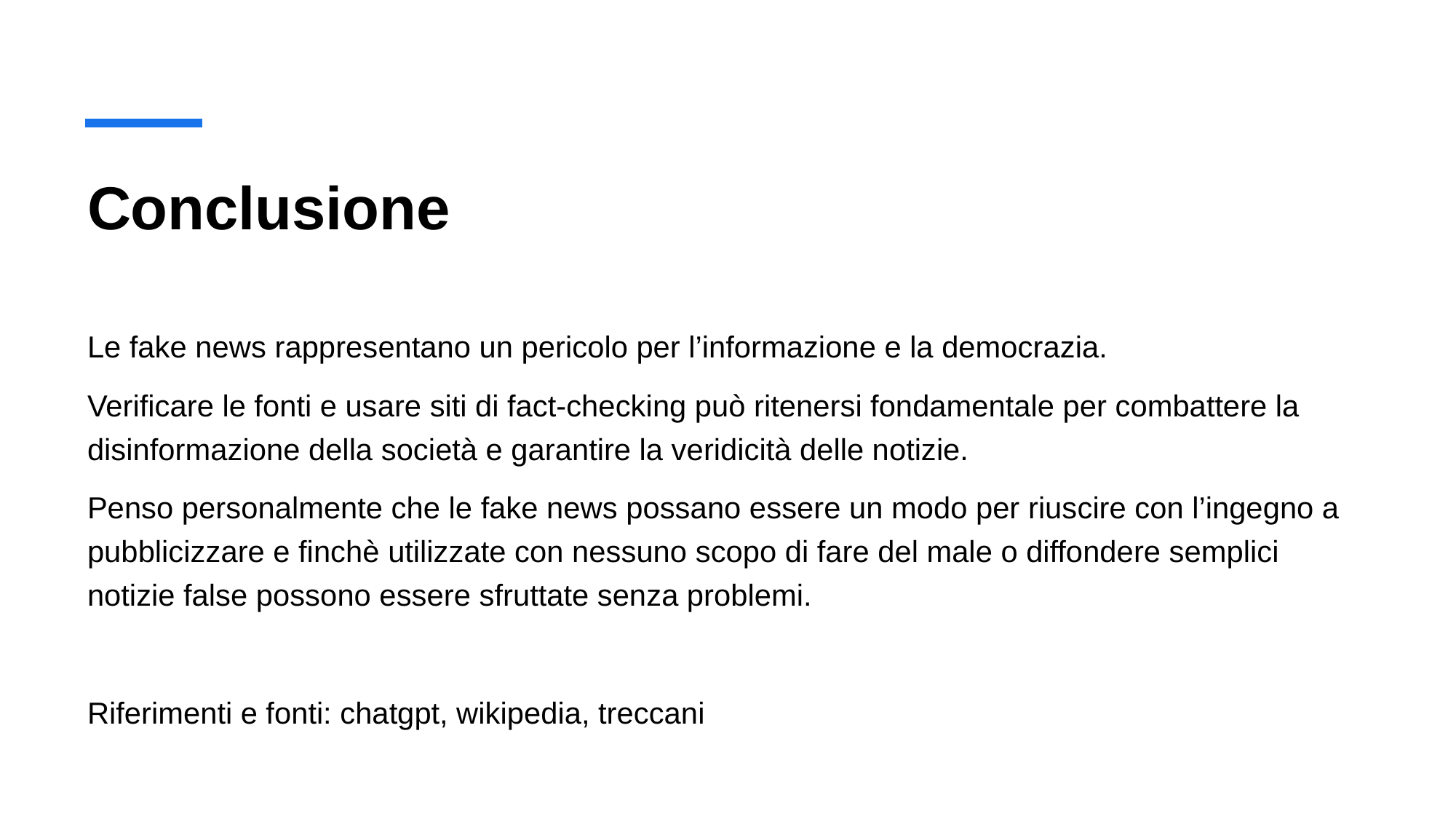

# Conclusione
Le fake news rappresentano un pericolo per l’informazione e la democrazia.
Verificare le fonti e usare siti di fact-checking può ritenersi fondamentale per combattere la disinformazione della società e garantire la veridicità delle notizie.
Penso personalmente che le fake news possano essere un modo per riuscire con l’ingegno a pubblicizzare e finchè utilizzate con nessuno scopo di fare del male o diffondere semplici notizie false possono essere sfruttate senza problemi.

Riferimenti e fonti: chatgpt, wikipedia, treccani